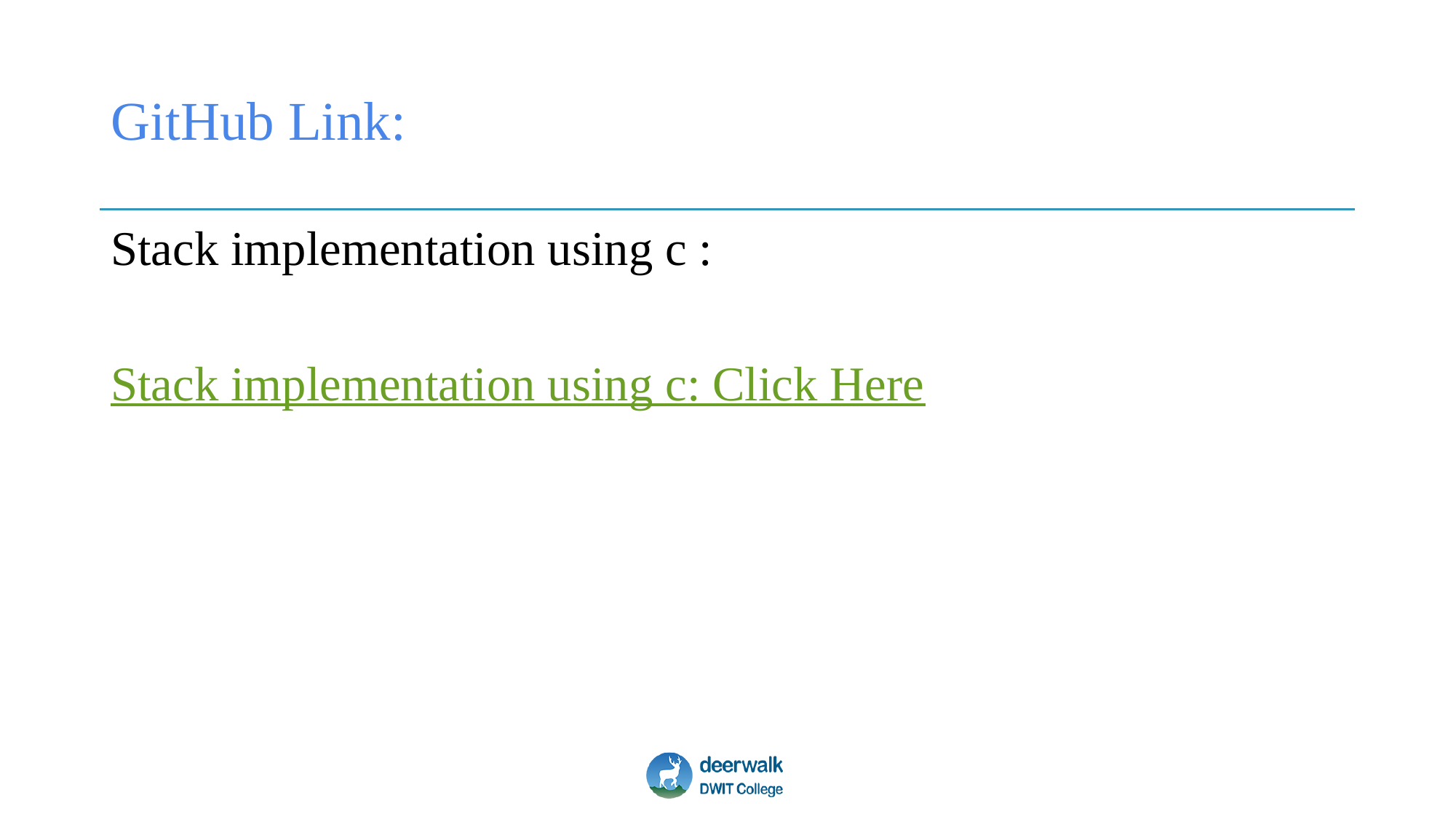

# GitHub Link:
Stack implementation using c :

Stack implementation using c: Click Here